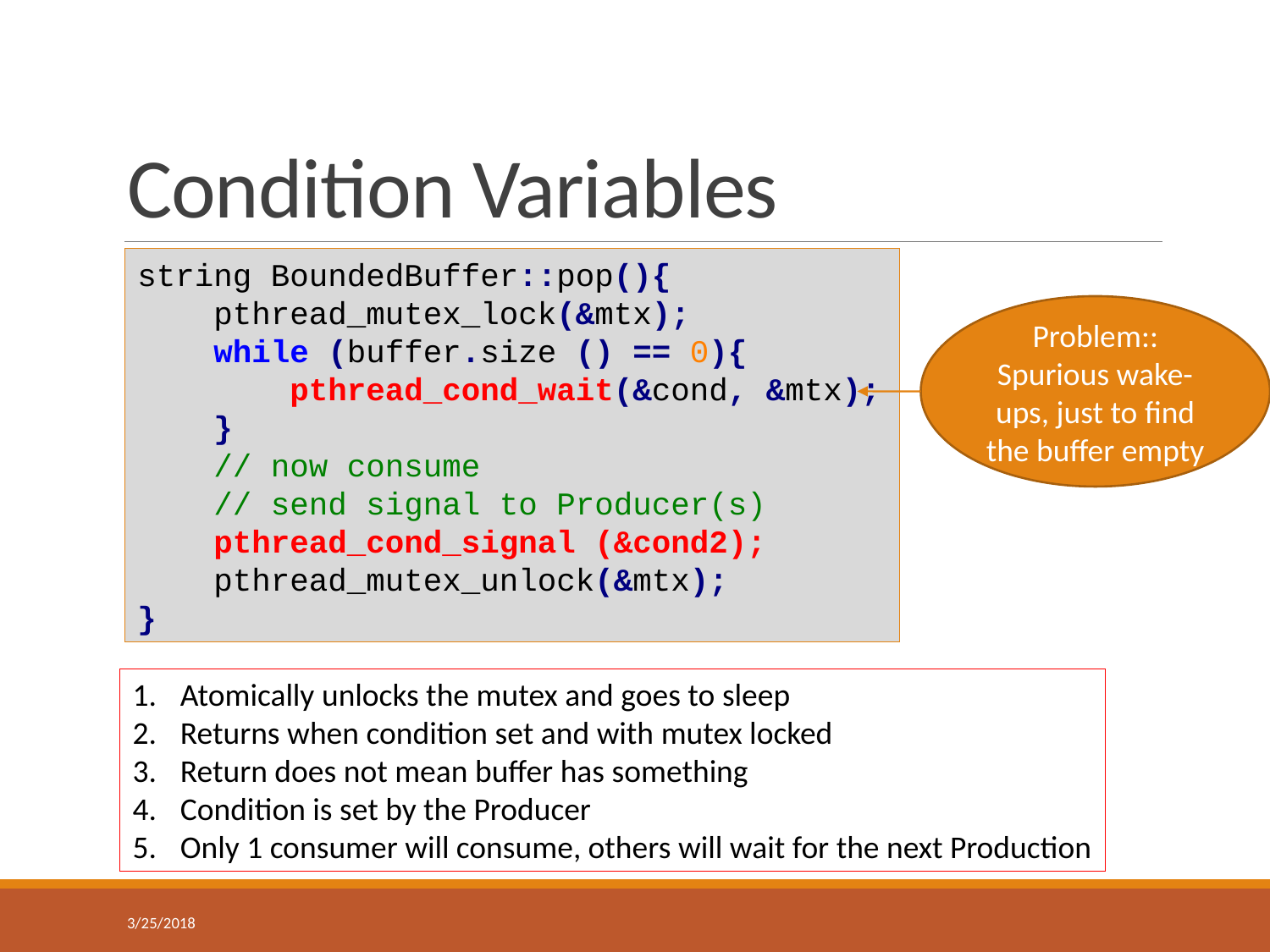

# Condition Variables
string BoundedBuffer::pop(){
    pthread_mutex_lock(&mtx);
    while (buffer.size () == 0){
        pthread_cond_wait(&cond, &mtx);
    }
    // now consume
    // send signal to Producer(s)
    pthread_cond_signal (&cond2);
    pthread_mutex_unlock(&mtx);
}
Problem:: Spurious wake-ups, just to find the buffer empty
Atomically unlocks the mutex and goes to sleep
Returns when condition set and with mutex locked
Return does not mean buffer has something
Condition is set by the Producer
Only 1 consumer will consume, others will wait for the next Production
3/25/2018